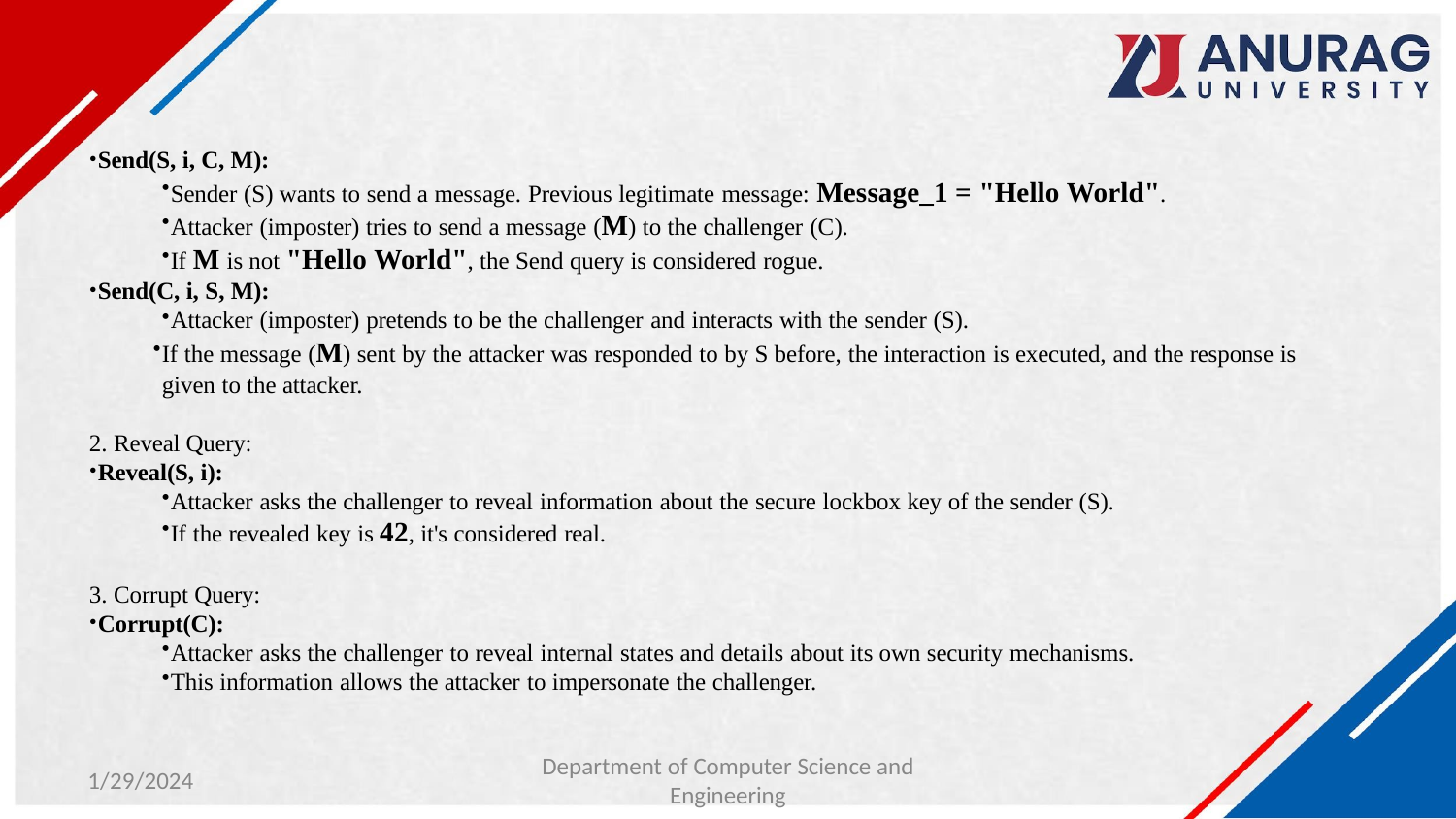

Send(S, i, C, M):
Sender (S) wants to send a message. Previous legitimate message: Message_1 = "Hello World".
Attacker (imposter) tries to send a message (M) to the challenger (C).
If M is not "Hello World", the Send query is considered rogue.
Send(C, i, S, M):
Attacker (imposter) pretends to be the challenger and interacts with the sender (S).
If the message (M) sent by the attacker was responded to by S before, the interaction is executed, and the response is  given to the attacker.

2. Reveal Query:
Reveal(S, i):
Attacker asks the challenger to reveal information about the secure lockbox key of the sender (S).
If the revealed key is 42, it's considered real.

3. Corrupt Query:
Corrupt(C):
Attacker asks the challenger to reveal internal states and details about its own security mechanisms.
This information allows the attacker to impersonate the challenger.
Department of Computer Science and
Engineering
7
1/29/2024